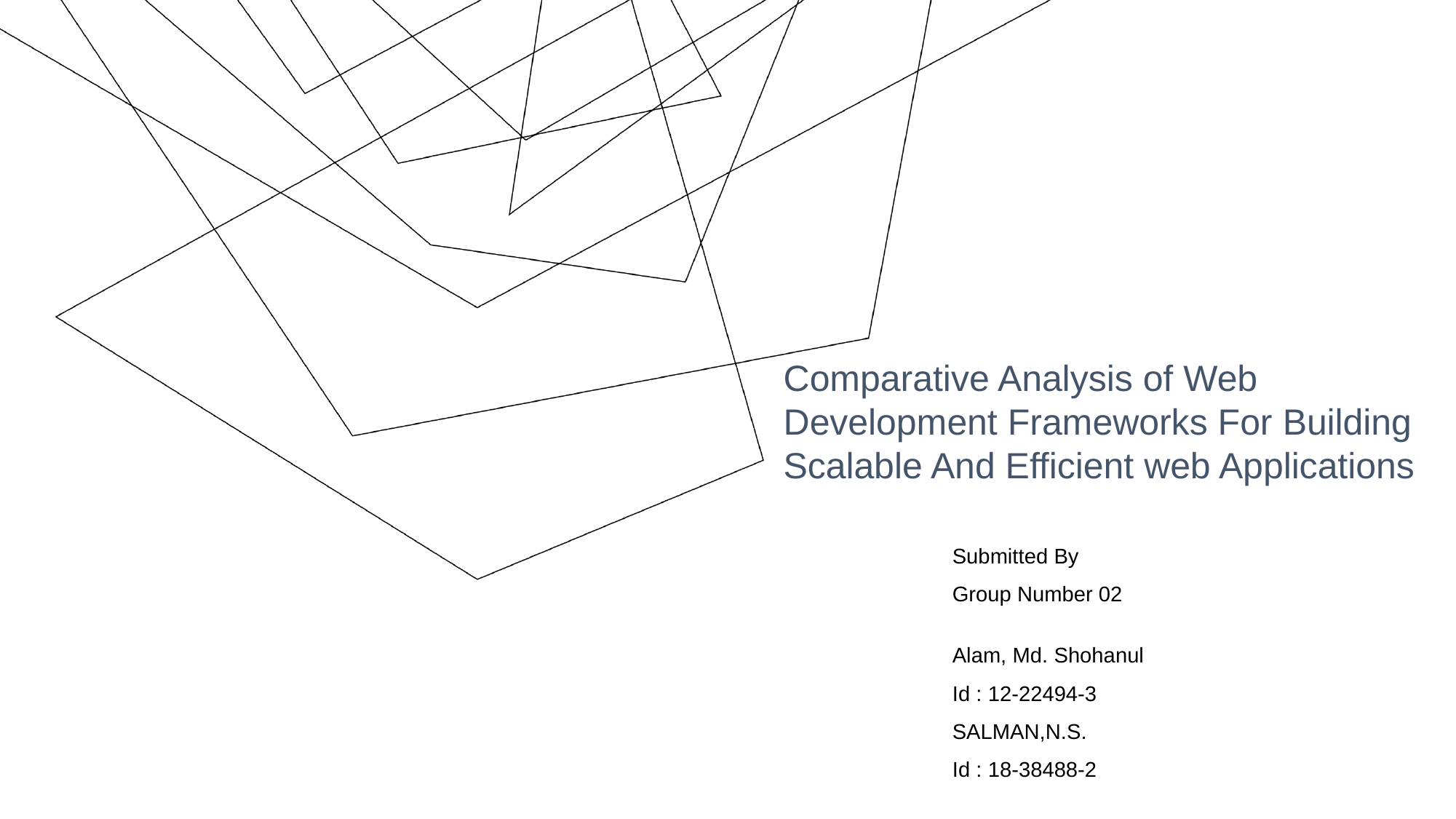

Comparative Analysis of Web Development Frameworks For Building Scalable And Efficient web Applications
Submitted By
Group Number 02
Alam, Md. Shohanul
Id : 12-22494-3
SALMAN,N.S.
Id : 18-38488-2